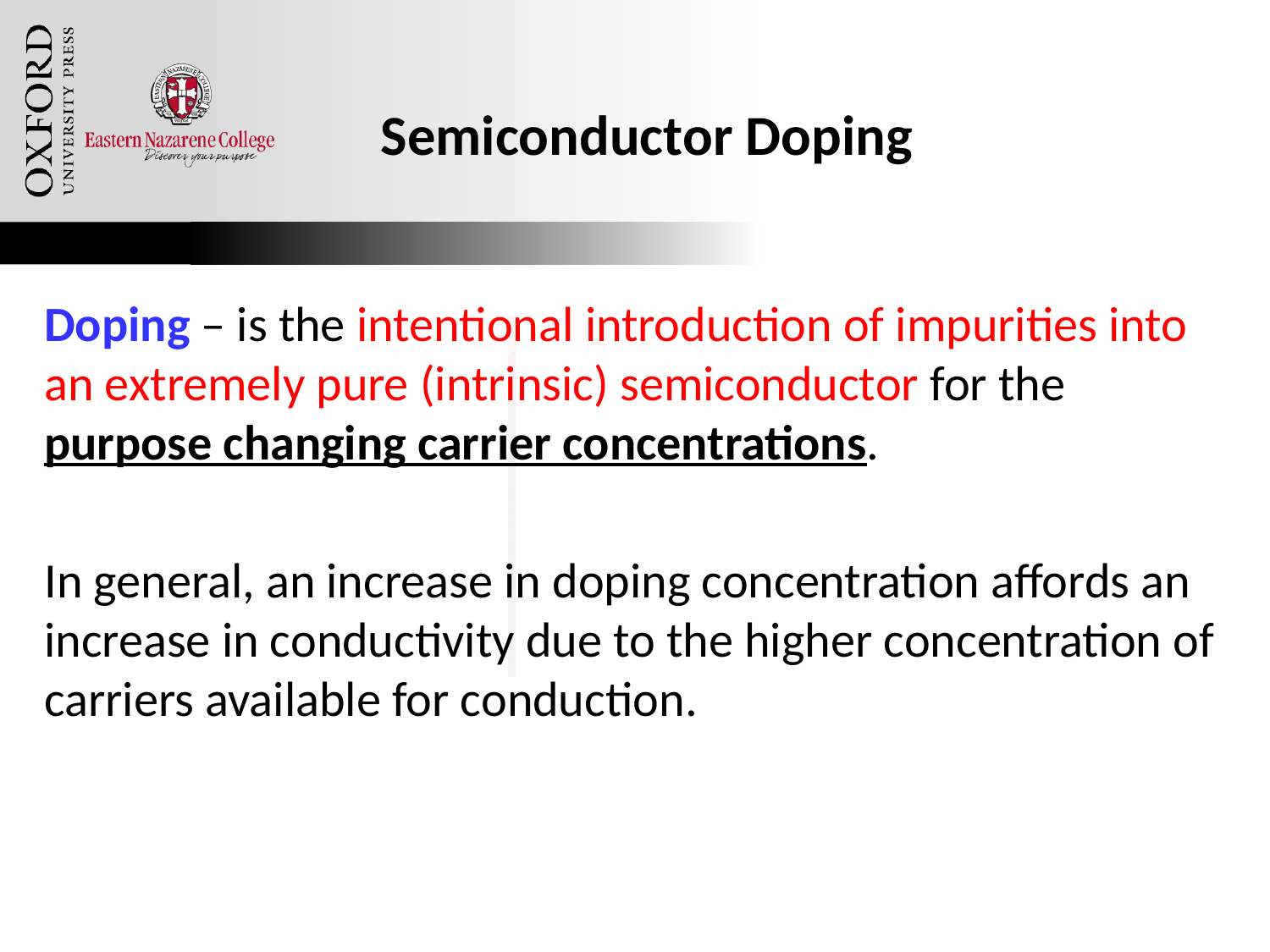

# Semiconductor Doping
Doping – is the intentional introduction of impurities into an extremely pure (intrinsic) semiconductor for the purpose changing carrier concentrations.

In general, an increase in doping concentration affords an increase in conductivity due to the higher concentration of carriers available for conduction.

Oxford University Publishing
Microelectronic Circuits by Adel S. Sedra and Kenneth C. Smith (0195323033)
29